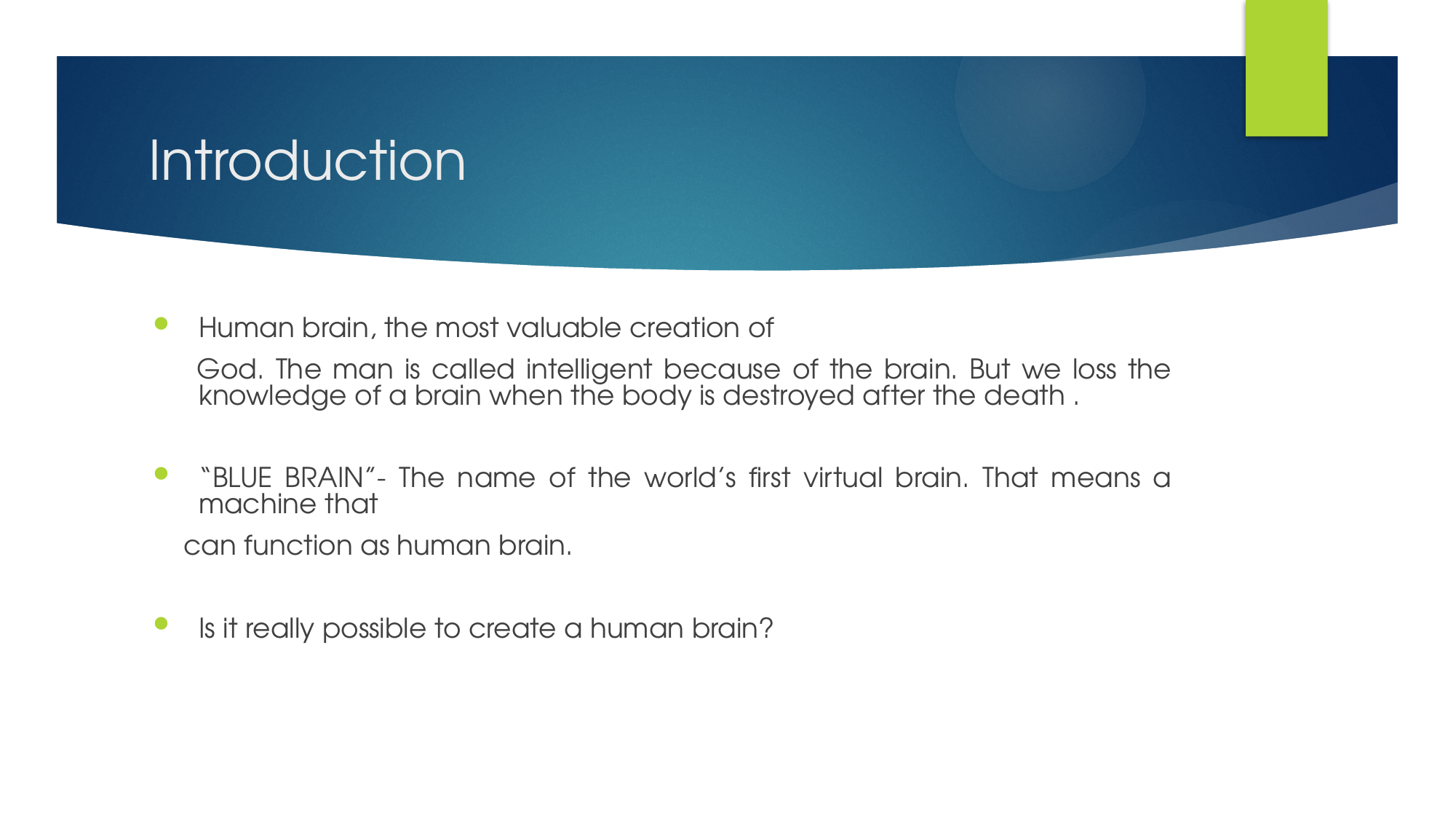

# Introduction
Human brain, the most valuable creation of
    God. The man is called intelligent because of the brain. But we loss the knowledge of a brain when the body is destroyed after the death .

“BLUE BRAIN”- The name of the world’s first virtual brain. That means a machine that
    can function as human brain.

Is it really possible to create a human brain?